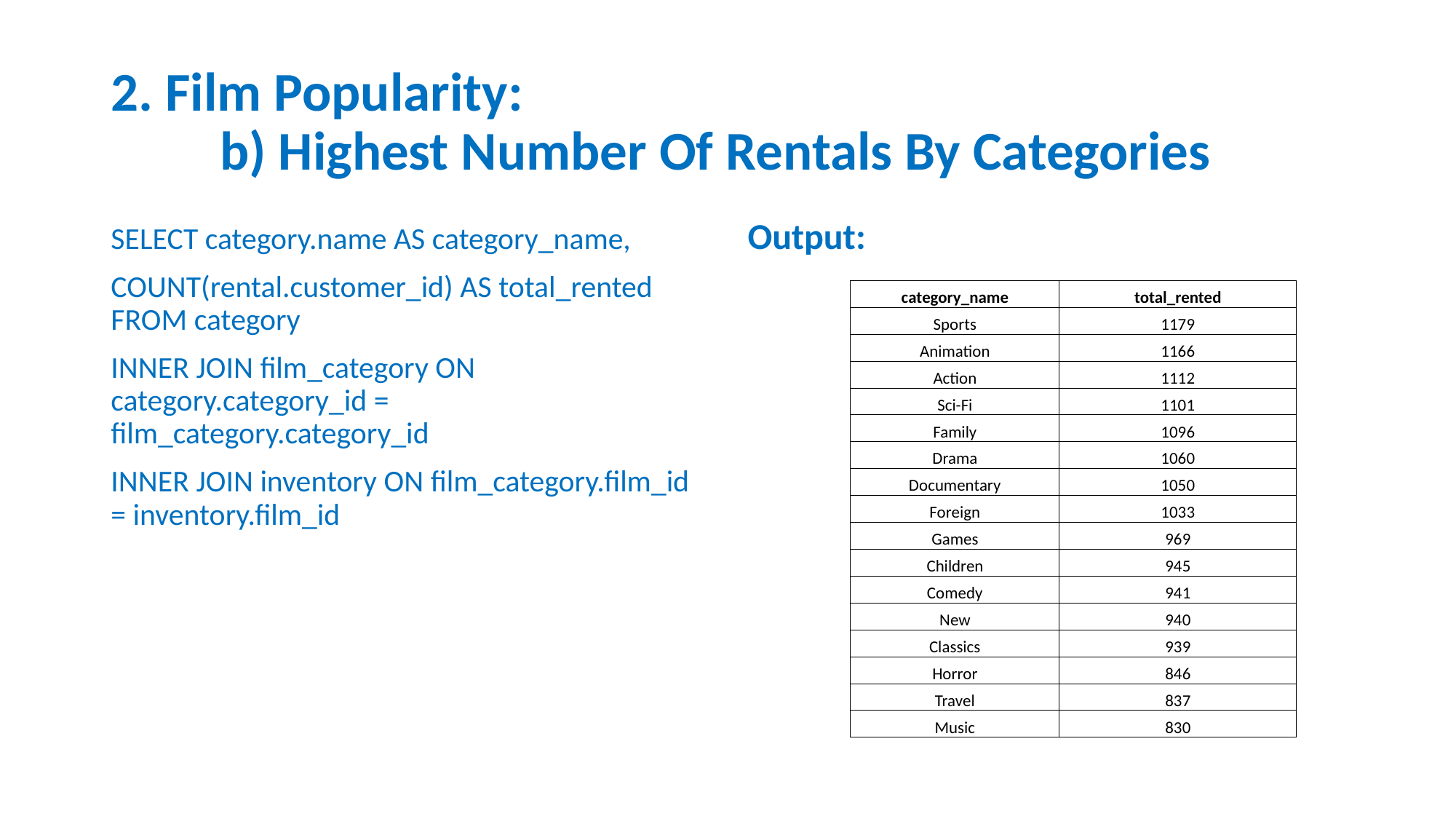

# 2. Film Popularity: b) Highest Number Of Rentals By Categories
SELECT category.name AS category_name,
COUNT(rental.customer_id) AS total_rented FROM category
INNER JOIN film_category ON category.category_id = film_category.category_id
INNER JOIN inventory ON film_category.film_id = inventory.film_id

Output:
| category\_name | total\_rented |
| --- | --- |
| Sports | 1179 |
| Animation | 1166 |
| Action | 1112 |
| Sci-Fi | 1101 |
| Family | 1096 |
| Drama | 1060 |
| Documentary | 1050 |
| Foreign | 1033 |
| Games | 969 |
| Children | 945 |
| Comedy | 941 |
| New | 940 |
| Classics | 939 |
| Horror | 846 |
| Travel | 837 |
| Music | 830 |